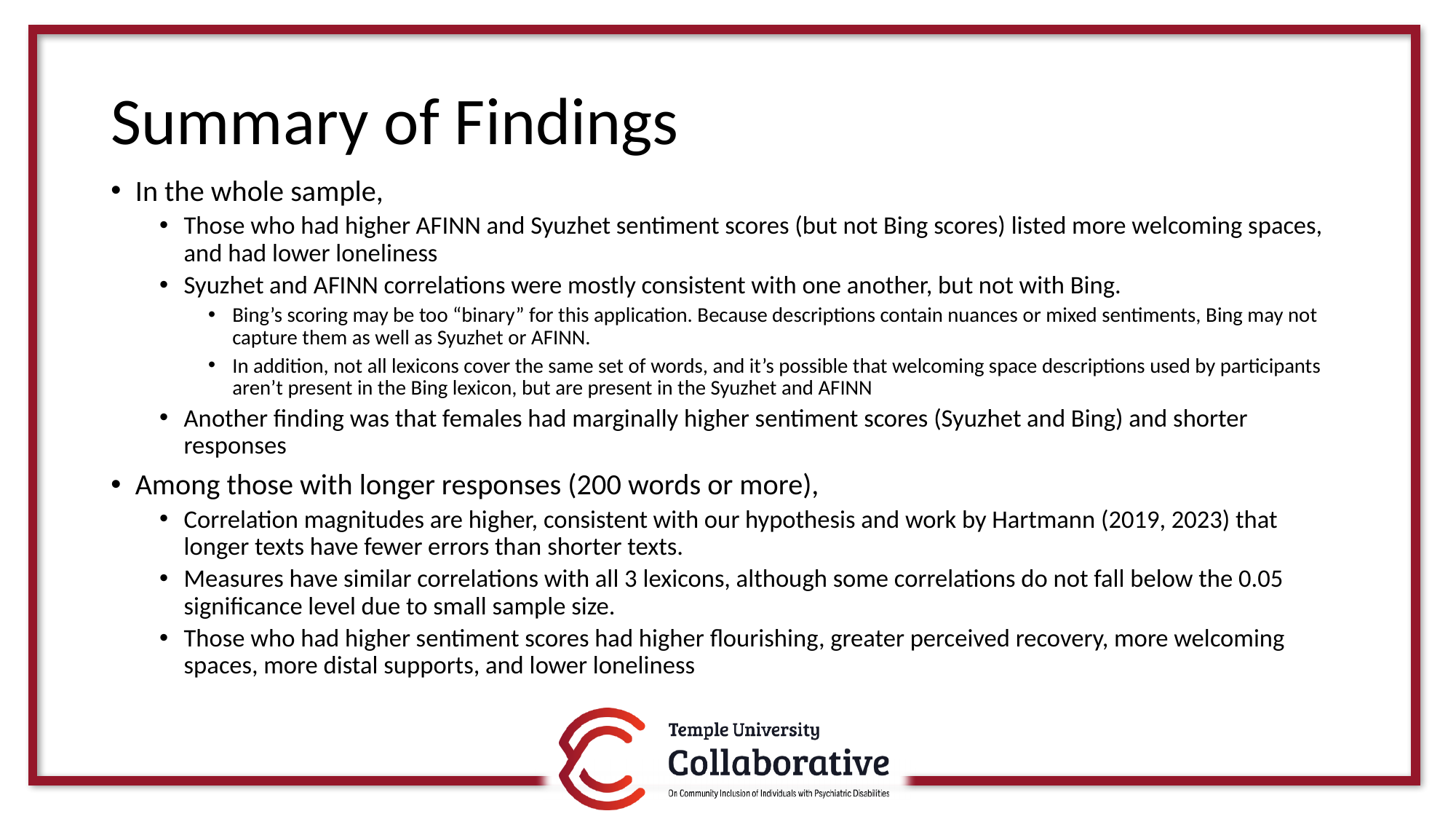

# Summary of Findings
In the whole sample,
Those who had higher AFINN and Syuzhet sentiment scores (but not Bing scores) listed more welcoming spaces, and had lower loneliness
Syuzhet and AFINN correlations were mostly consistent with one another, but not with Bing.
Bing’s scoring may be too “binary” for this application. Because descriptions contain nuances or mixed sentiments, Bing may not capture them as well as Syuzhet or AFINN.
In addition, not all lexicons cover the same set of words, and it’s possible that welcoming space descriptions used by participants aren’t present in the Bing lexicon, but are present in the Syuzhet and AFINN
Another finding was that females had marginally higher sentiment scores (Syuzhet and Bing) and shorter responses
Among those with longer responses (200 words or more),
Correlation magnitudes are higher, consistent with our hypothesis and work by Hartmann (2019, 2023) that longer texts have fewer errors than shorter texts.
Measures have similar correlations with all 3 lexicons, although some correlations do not fall below the 0.05 significance level due to small sample size.
Those who had higher sentiment scores had higher flourishing, greater perceived recovery, more welcoming spaces, more distal supports, and lower loneliness